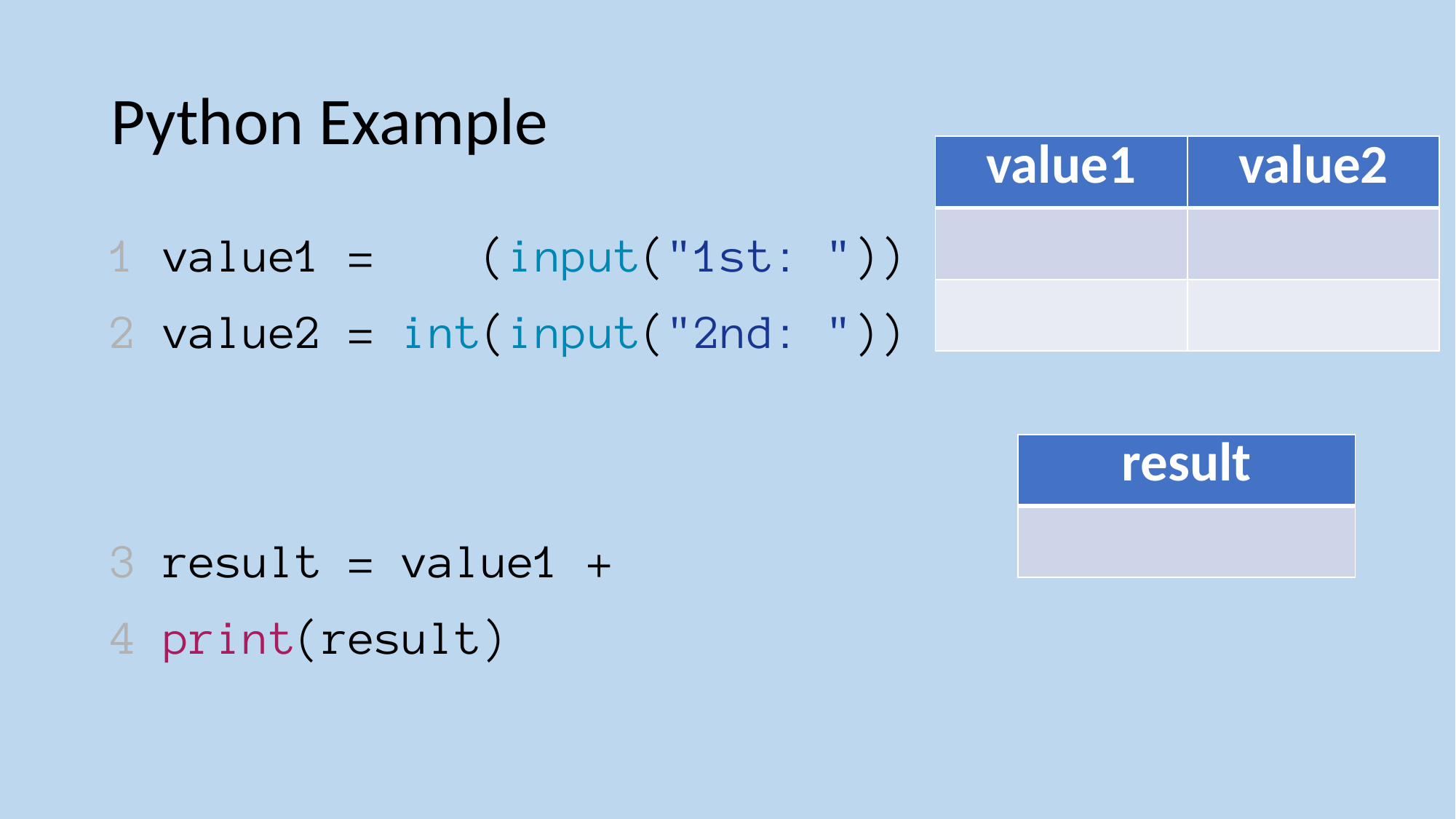

# Python Example
| value1 | value2 |
| --- | --- |
|  |  |
|  |  |
1 value1 =    (input("1st: "))
2 value2 = int(input("2nd: "))

3 result = value1 +
4 print(result)
| result |
| --- |
|  |